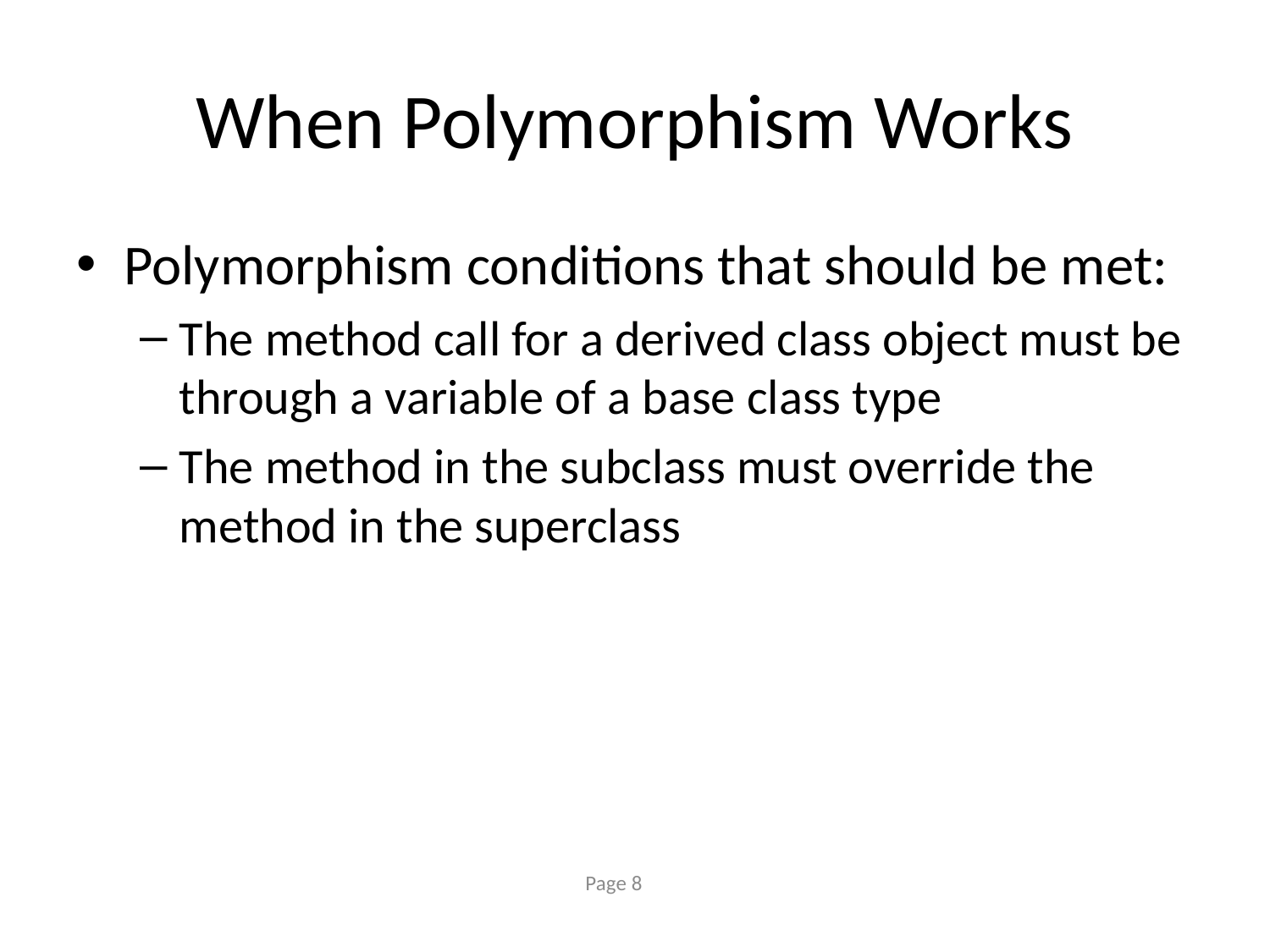

# When Polymorphism Works
Polymorphism conditions that should be met:
The method call for a derived class object must be through a variable of a base class type
The method in the subclass must override the method in the superclass
Page 8